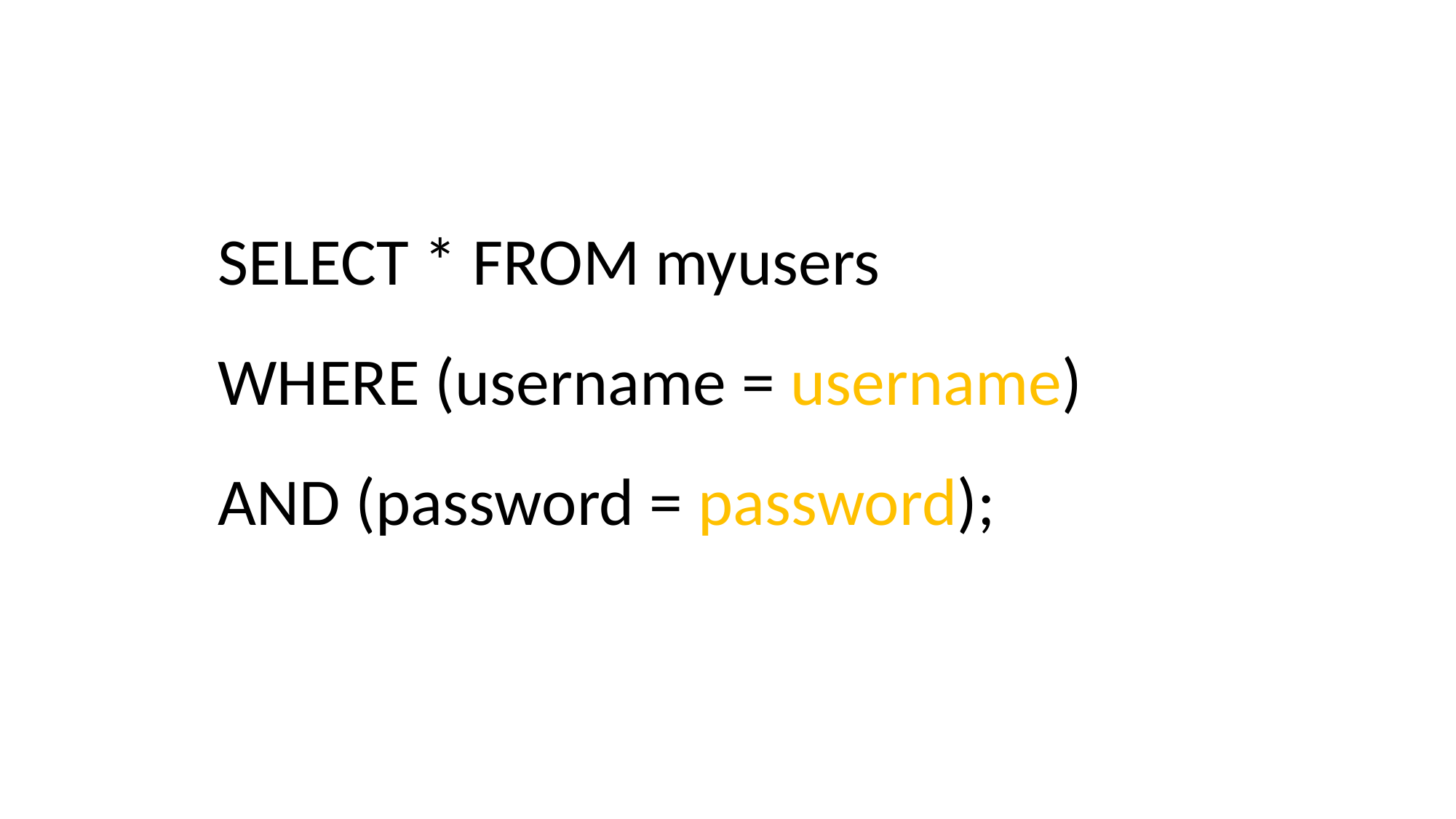

SELECT * FROM myusers
WHERE (username = username)
AND (password = password);